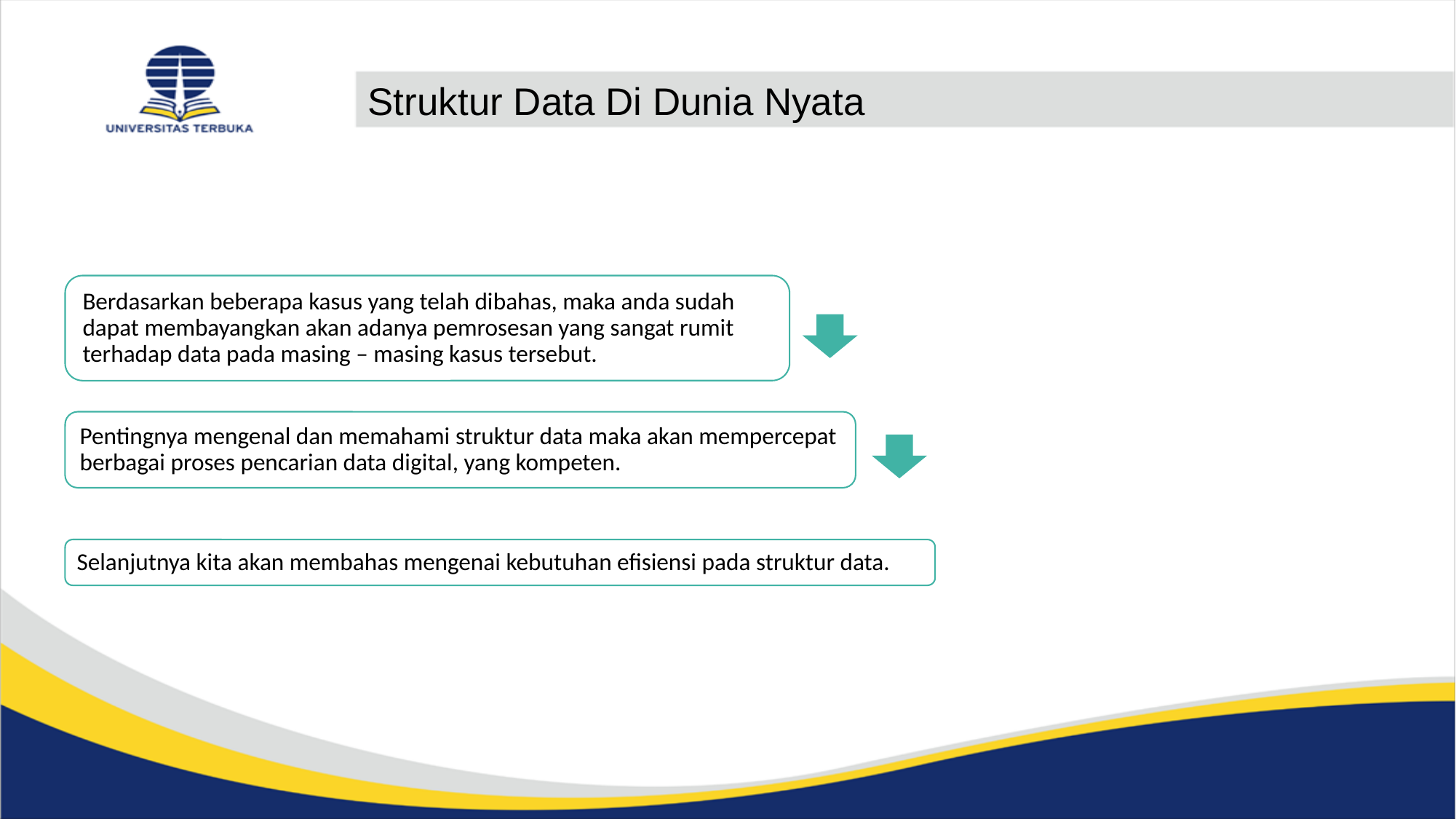

Struktur Data Di Dunia Nyata
Berdasarkan beberapa kasus yang telah dibahas, maka anda sudah dapat membayangkan akan adanya pemrosesan yang sangat rumit terhadap data pada masing – masing kasus tersebut.

Pentingnya mengenal dan memahami struktur data maka akan mempercepat berbagai proses pencarian data digital, yang kompeten.

Selanjutnya kita akan membahas mengenai kebutuhan efisiensi pada struktur data.